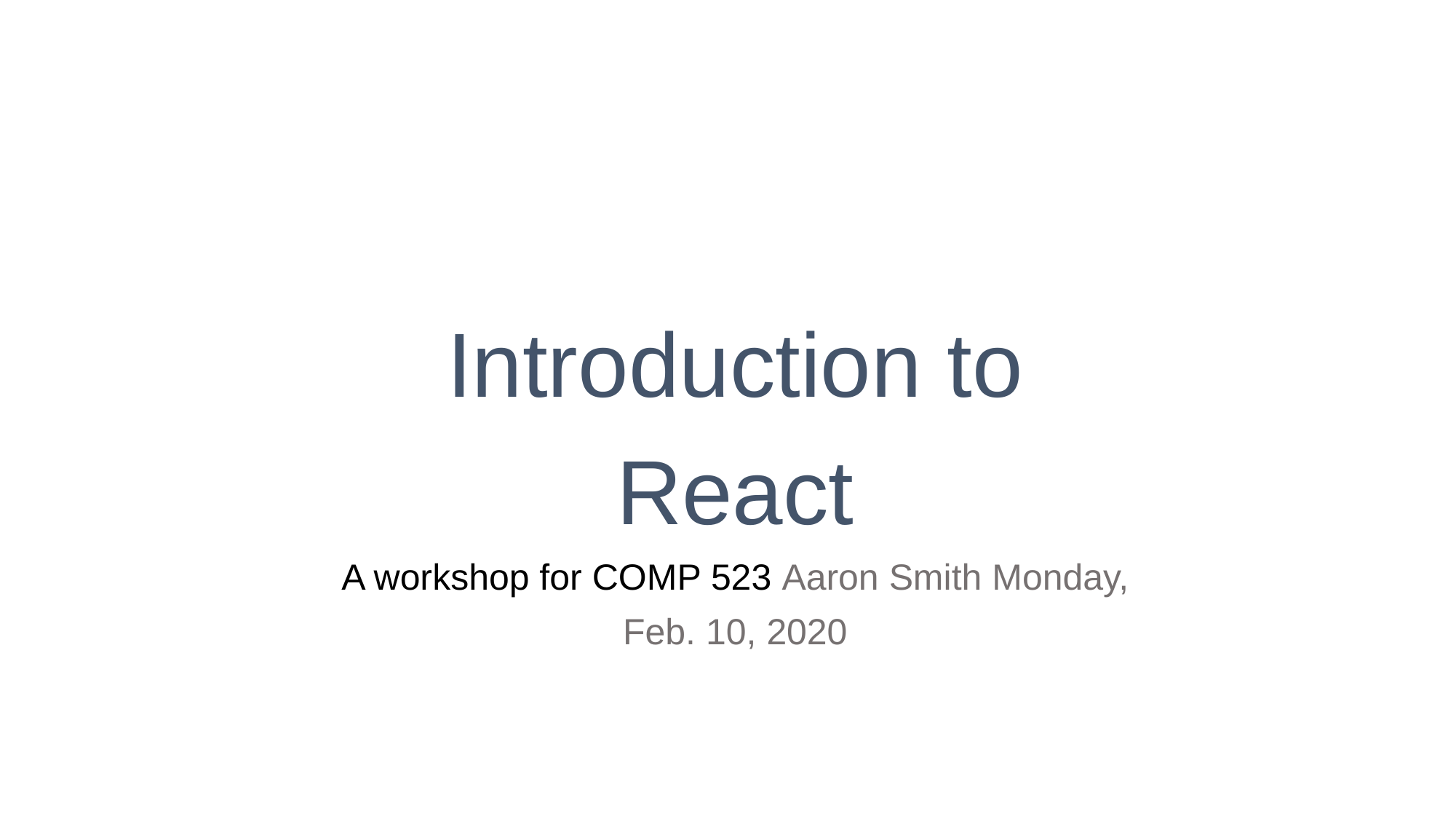

Introduction to React
A workshop for COMP 523 Aaron Smith Monday, Feb. 10, 2020